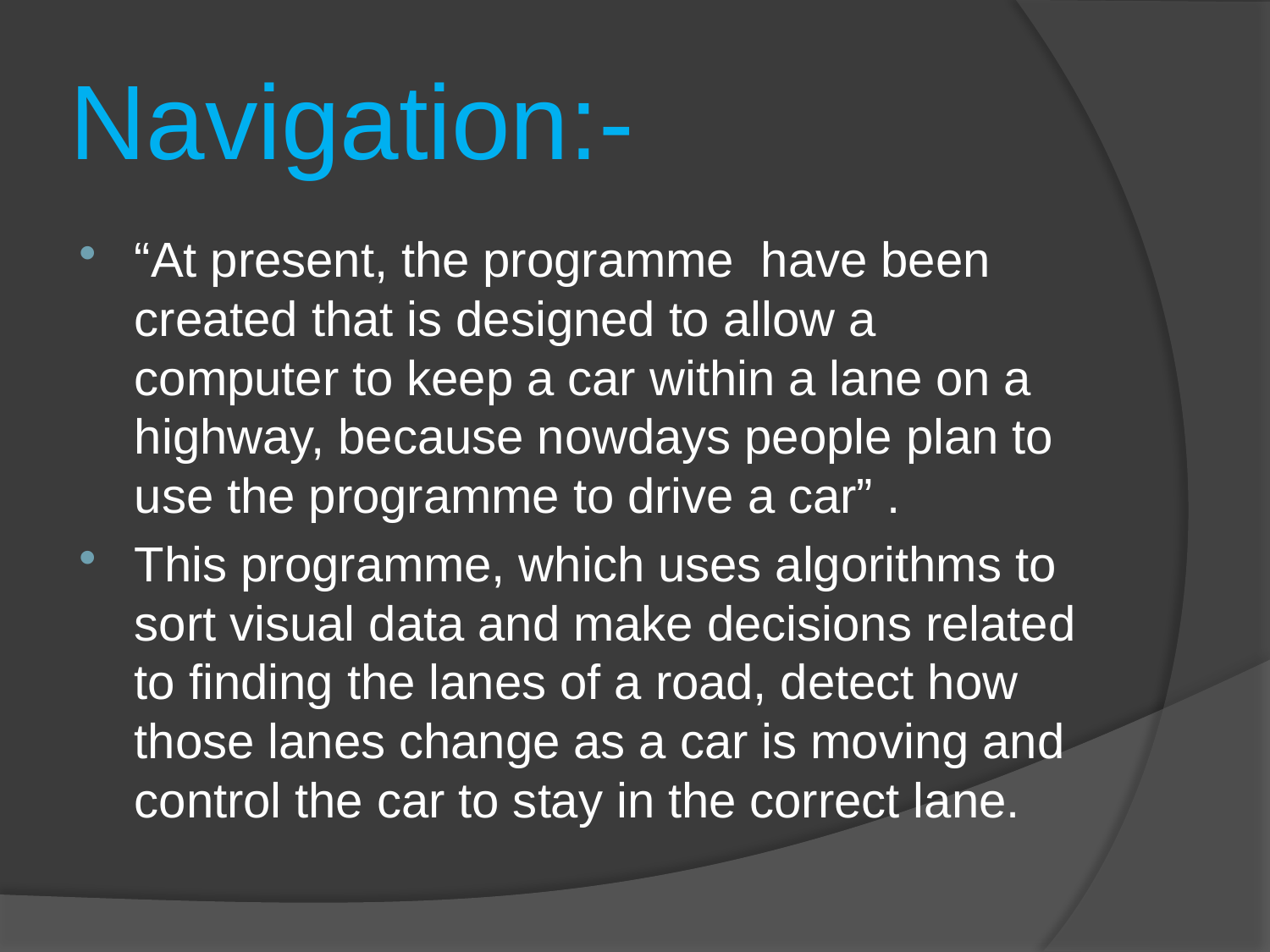

# Navigation:-
“At present, the programme  have been created that is designed to allow a computer to keep a car within a lane on a highway, because nowdays people plan to use the programme to drive a car” .
This programme, which uses algorithms to sort visual data and make decisions related to finding the lanes of a road, detect how those lanes change as a car is moving and control the car to stay in the correct lane.